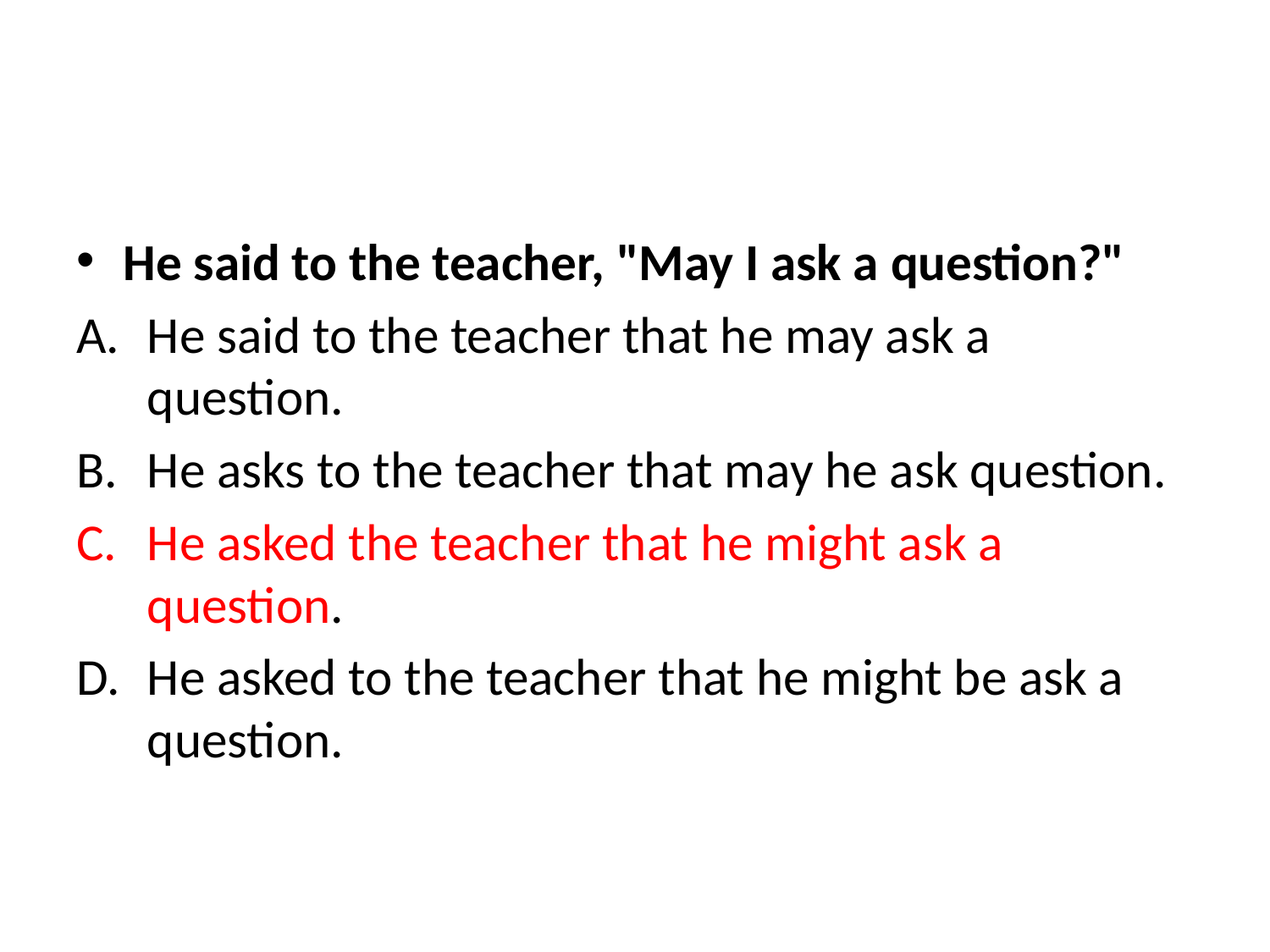

#
He said to the teacher, "May I ask a question?"
He said to the teacher that he may ask a question.
He asks to the teacher that may he ask question.
He asked the teacher that he might ask a question.
He asked to the teacher that he might be ask a question.